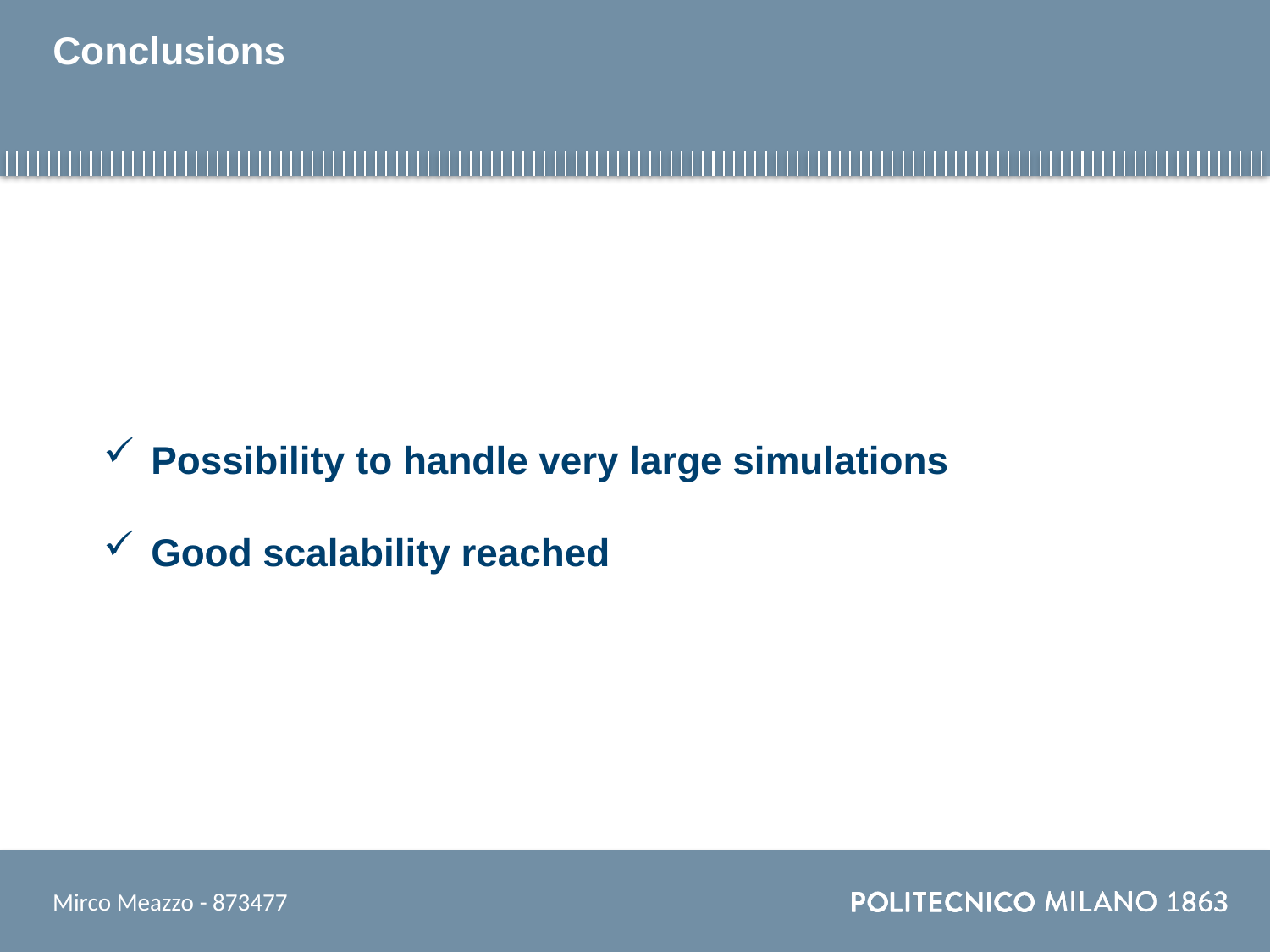

# Conclusions
Possibility to handle very large simulations

Good scalability reached

Mirco Meazzo - 873477